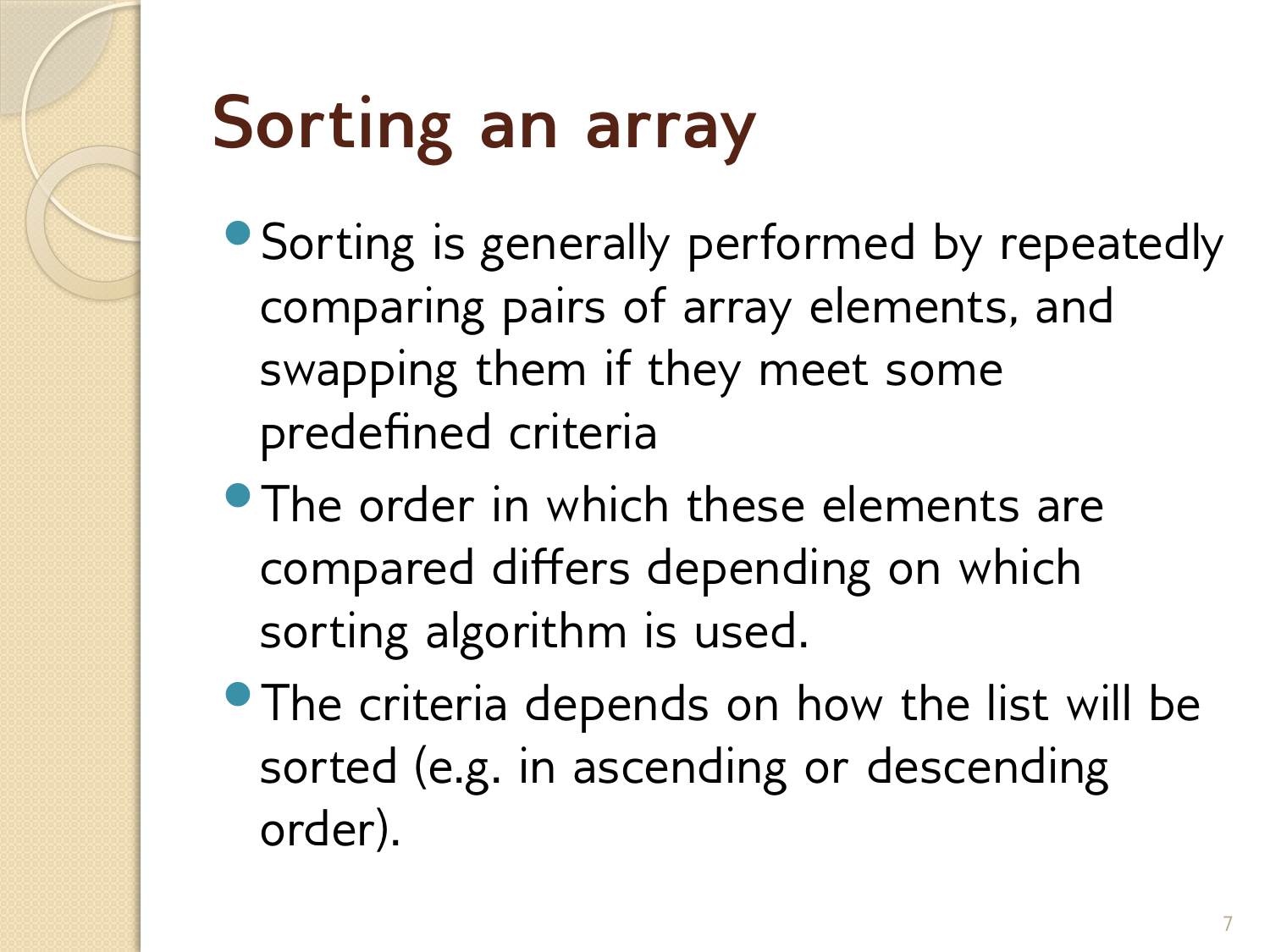

# Sorting an array
Sorting is generally performed by repeatedly comparing pairs of array elements, and swapping them if they meet some predefined criteria
The order in which these elements are compared differs depending on which sorting algorithm is used.
The criteria depends on how the list will be sorted (e.g. in ascending or descending order).
7